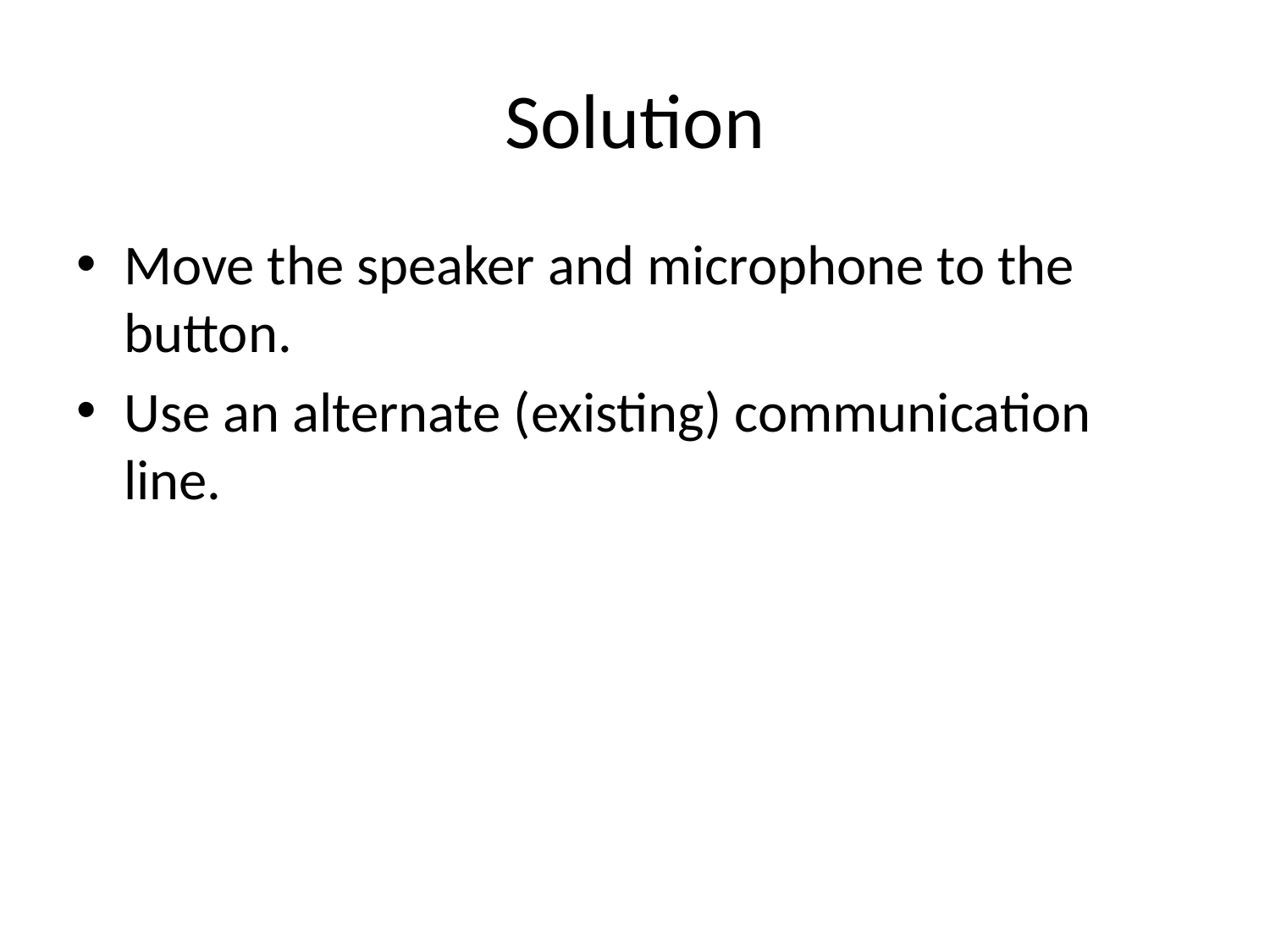

# Solution
Move the speaker and microphone to the button.
Use an alternate (existing) communication line.